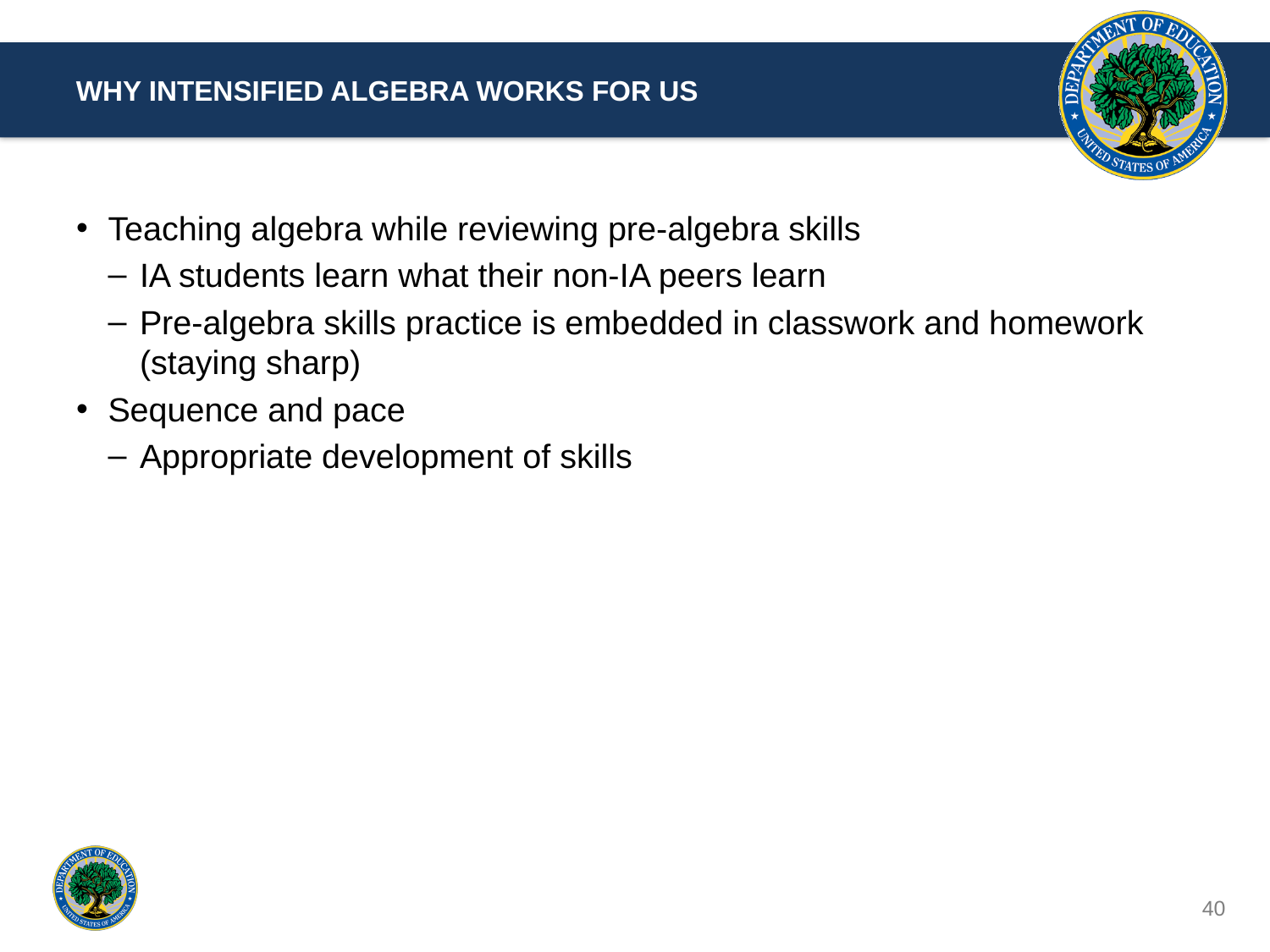

Why intensified algebra works for us
Teaching algebra while reviewing pre-algebra skills
IA students learn what their non-IA peers learn
Pre-algebra skills practice is embedded in classwork and homework (staying sharp)
Sequence and pace
Appropriate development of skills

40